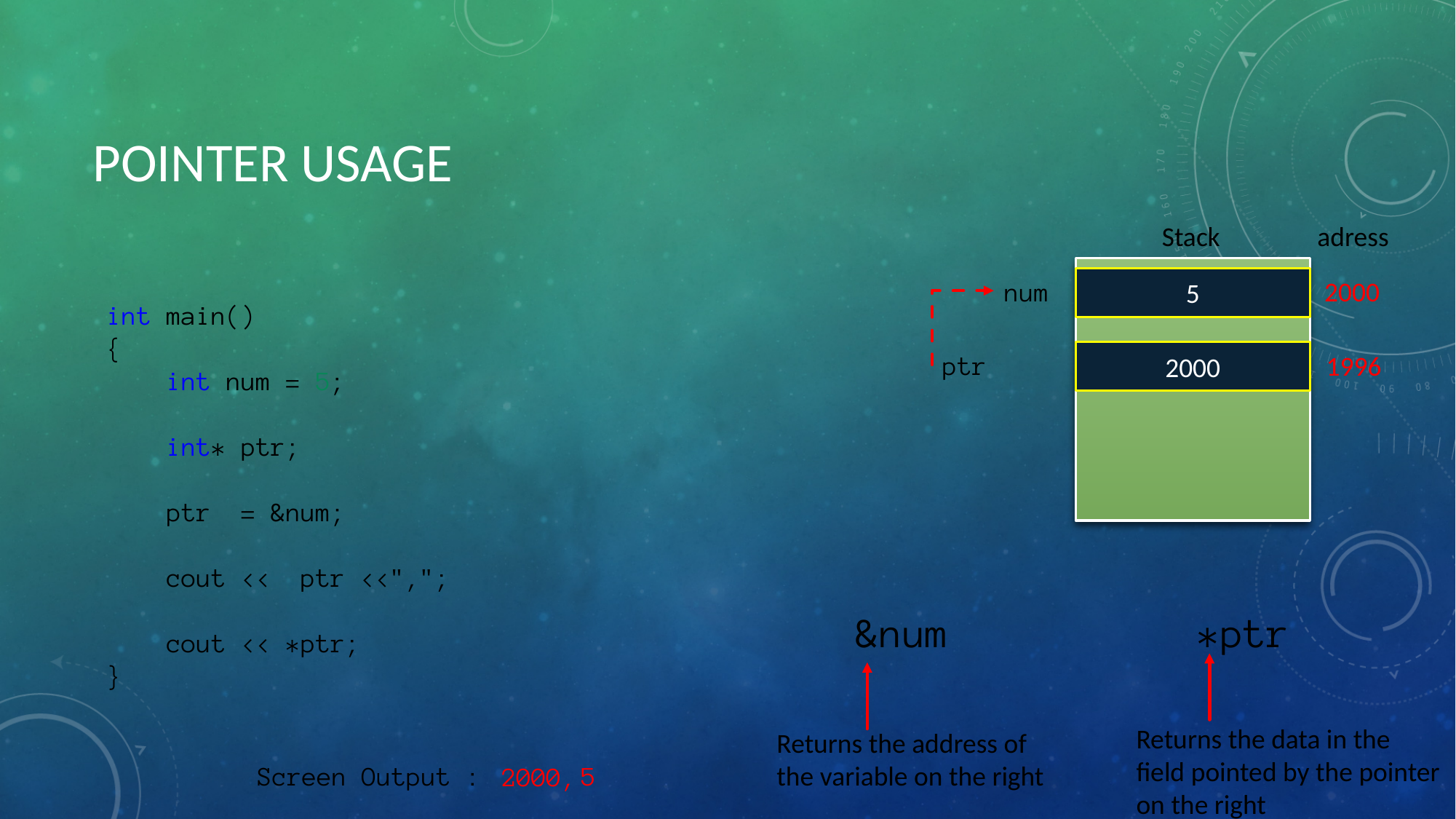

# PoInter Usage
Stack
adress

2000
5
num
int main()
{
    int num = 5;
    int* ptr;
    ptr  = &num;
    cout <<  ptr <<",";
    cout << *ptr;
}
1996

2000
ptr
&num
*ptr
Returns the data in the field pointed by the pointer on the right
Returns the address of the variable on the right
Screen Output :
5
2000,